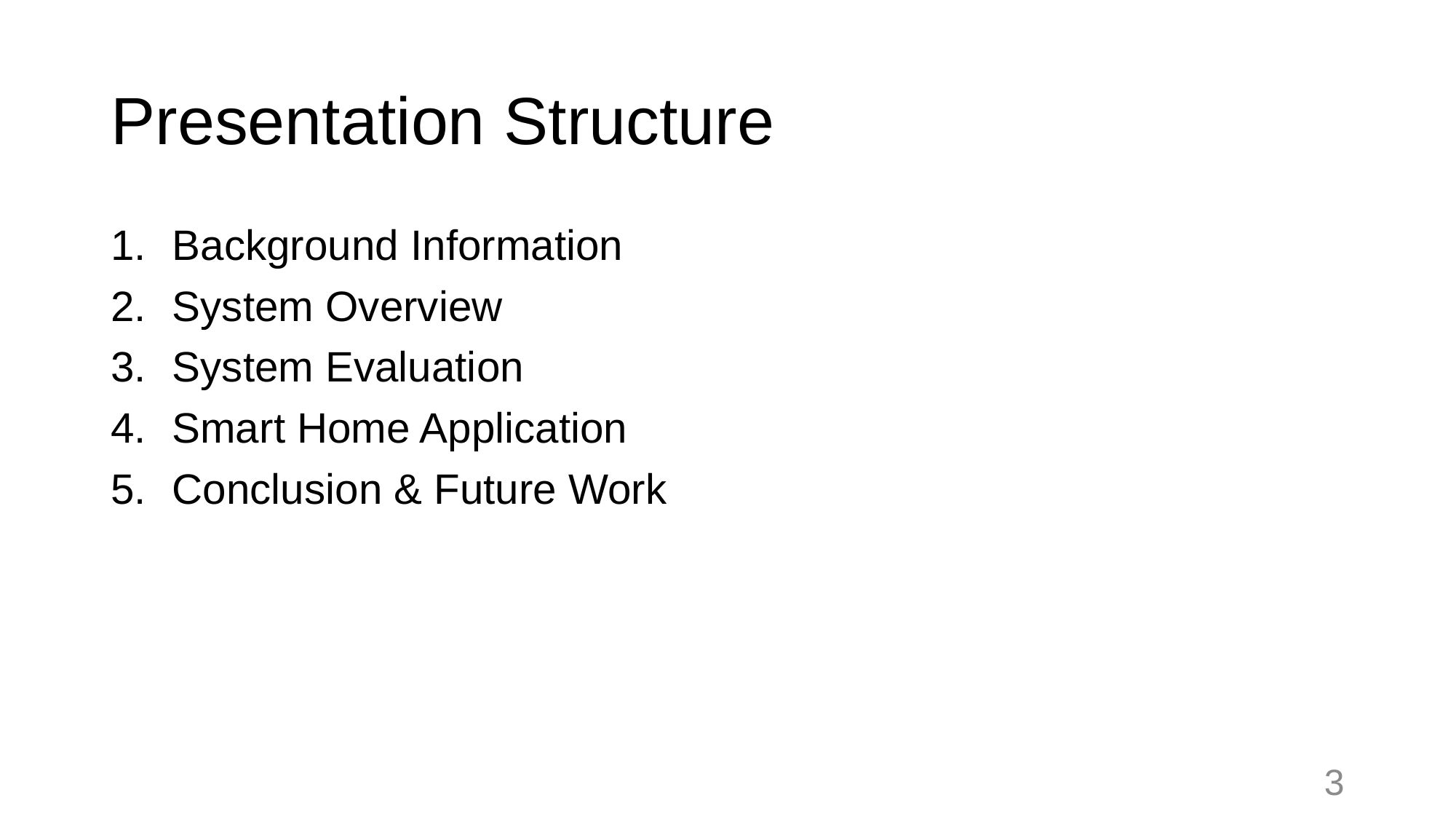

# Presentation Structure
Background Information
System Overview
System Evaluation
Smart Home Application
Conclusion & Future Work

3